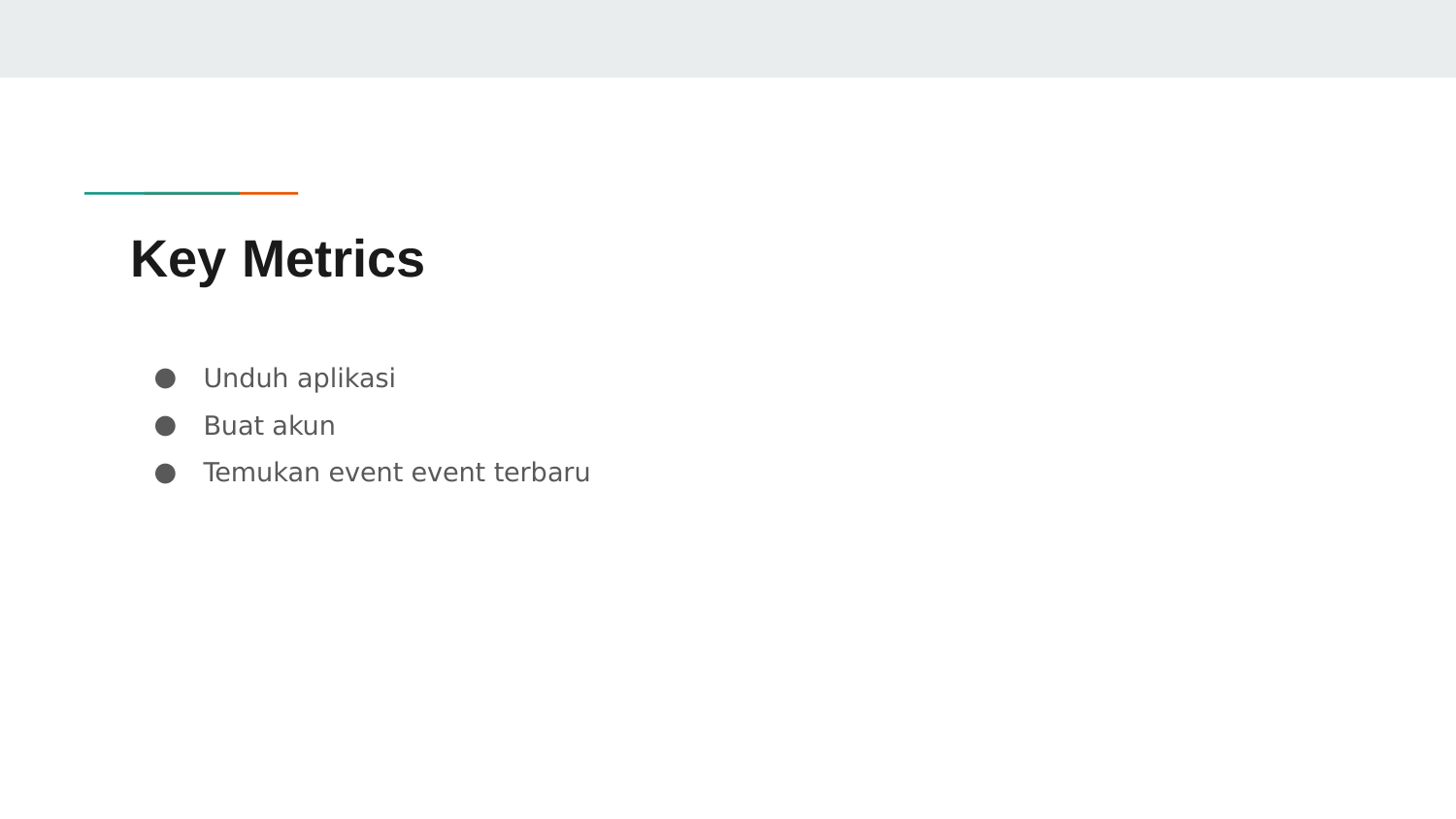

# Key Metrics
Unduh aplikasi
Buat akun
Temukan event event terbaru